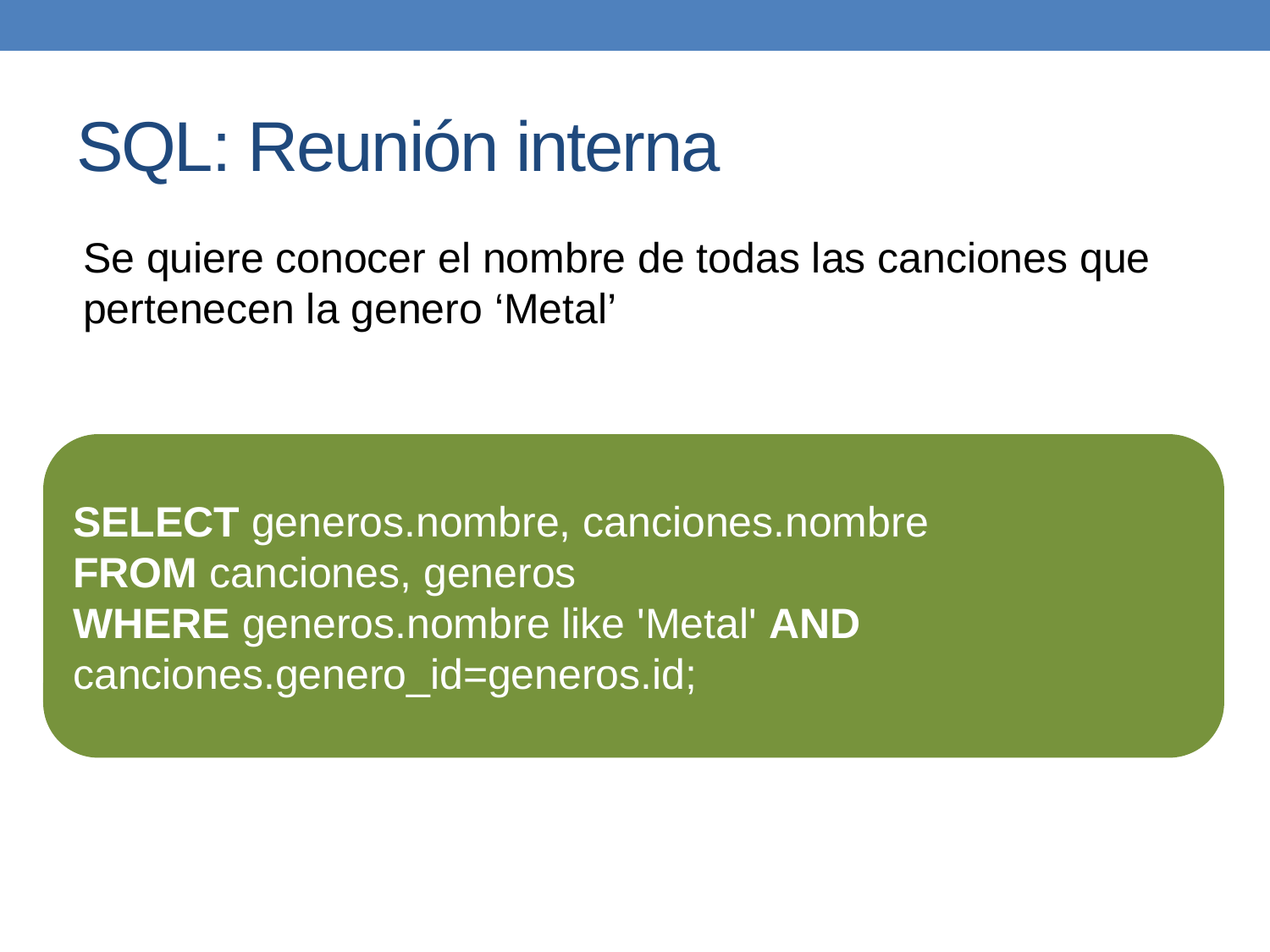

# SQL: Reunión interna
Se quiere conocer el nombre de todas las canciones que pertenecen la genero ‘Metal’
SELECT generos.nombre, canciones.nombre
FROM canciones, generos
WHERE generos.nombre like 'Metal' AND canciones.genero_id=generos.id;